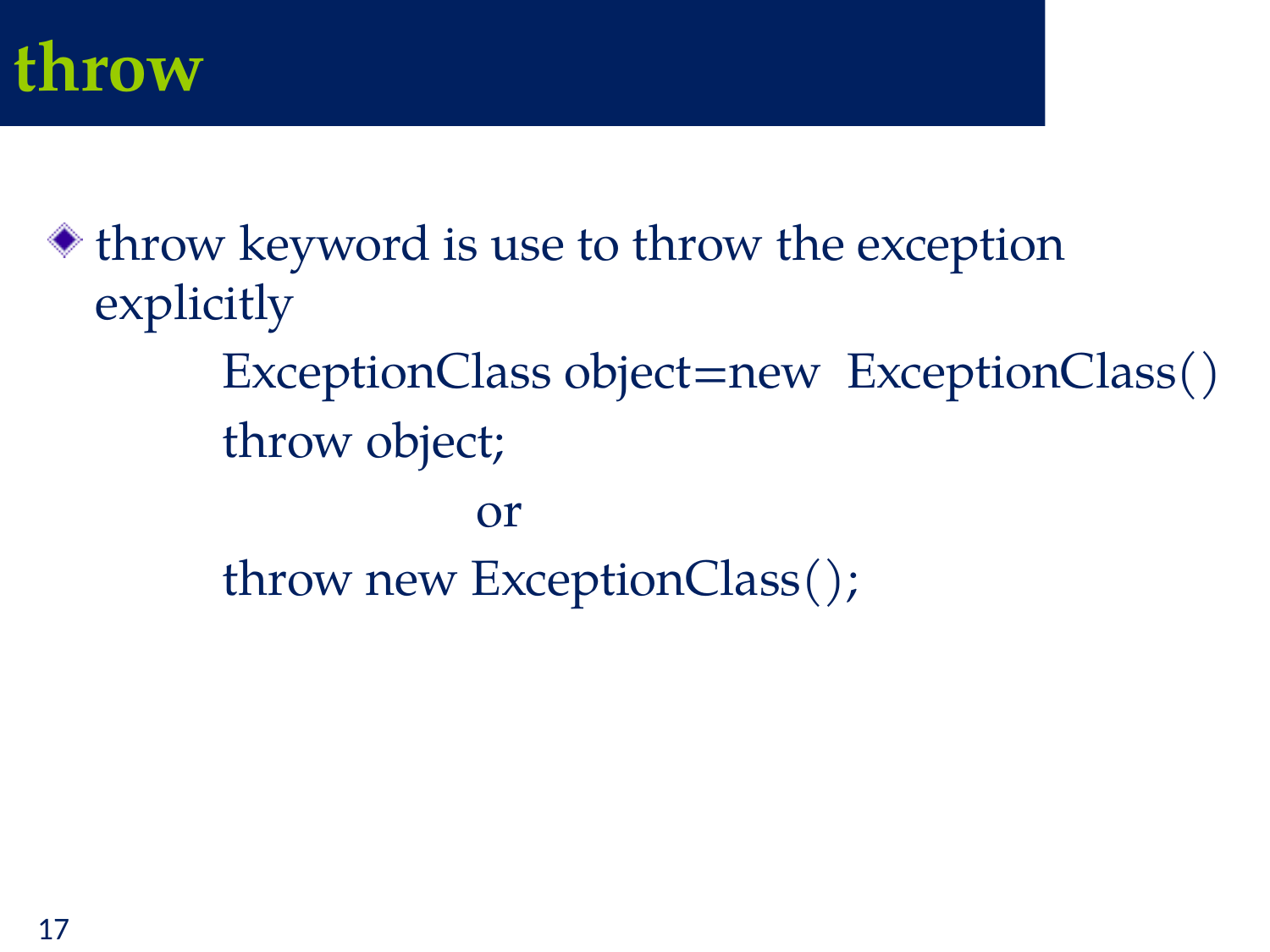

# throw

throw keyword is use to throw the exception explicitly
		ExceptionClass object=new  ExceptionClass()
		throw object;
				or
		throw new ExceptionClass();
17